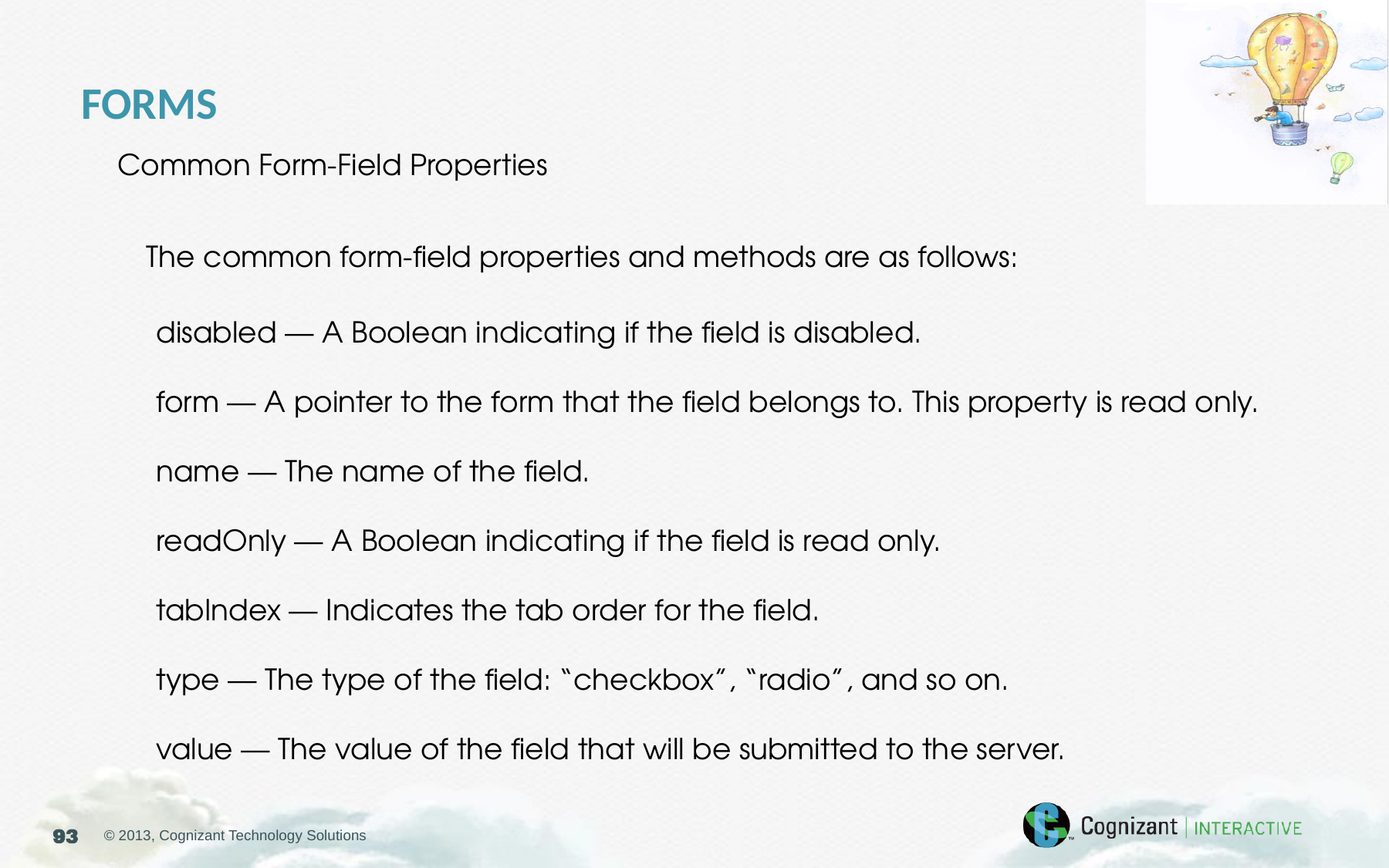

FORMS
Common Form-Field Properties
The common form-field properties and methods are as follows:
disabled — A Boolean indicating if the field is disabled.

form — A pointer to the form that the field belongs to. This property is read only.

name — The name of the field.

readOnly — A Boolean indicating if the field is read only.

tabIndex — Indicates the tab order for the field.

type — The type of the field: “checkbox”, “radio”, and so on.

value — The value of the field that will be submitted to the server.